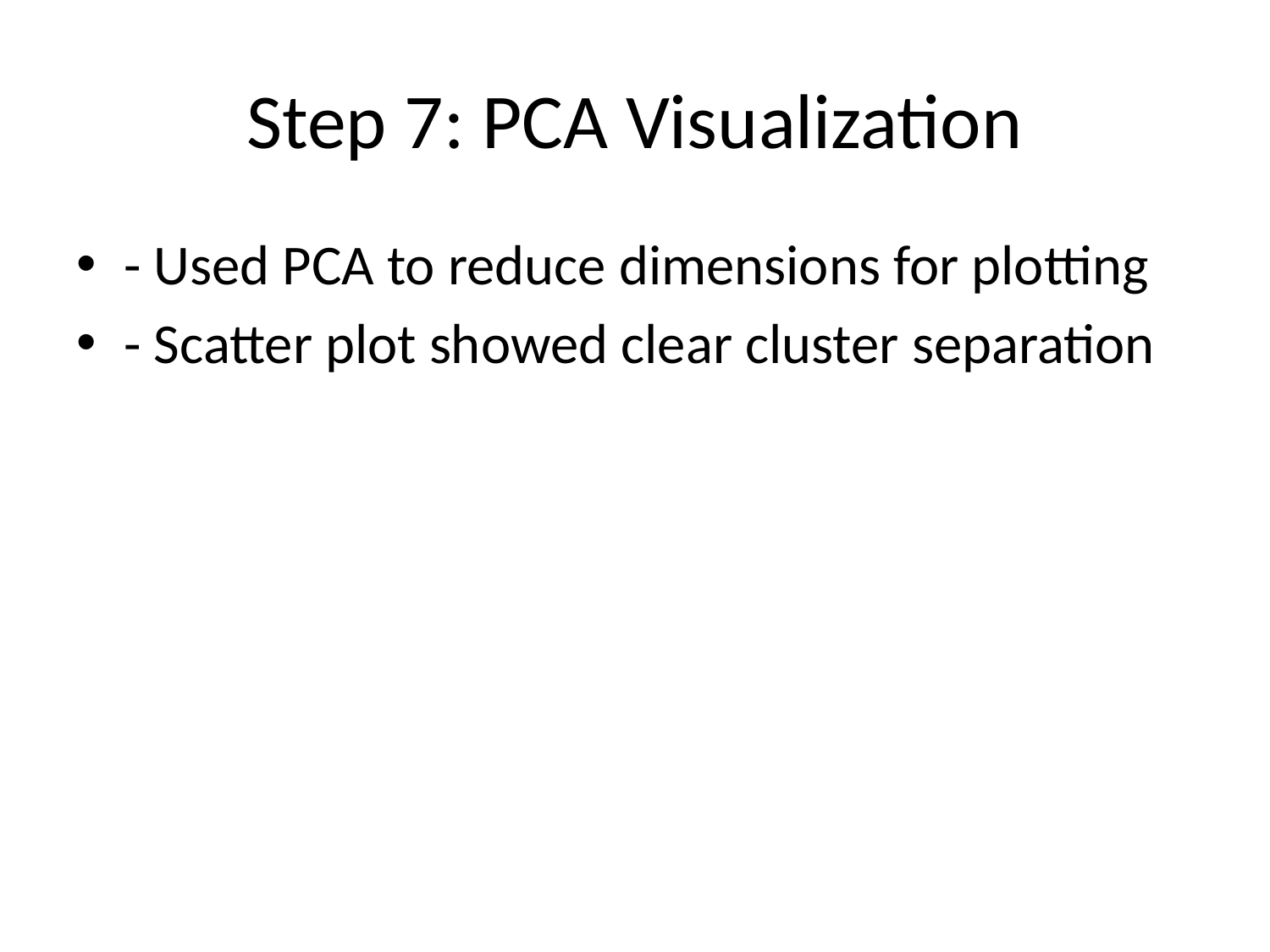

# Step 7: PCA Visualization
- Used PCA to reduce dimensions for plotting
- Scatter plot showed clear cluster separation